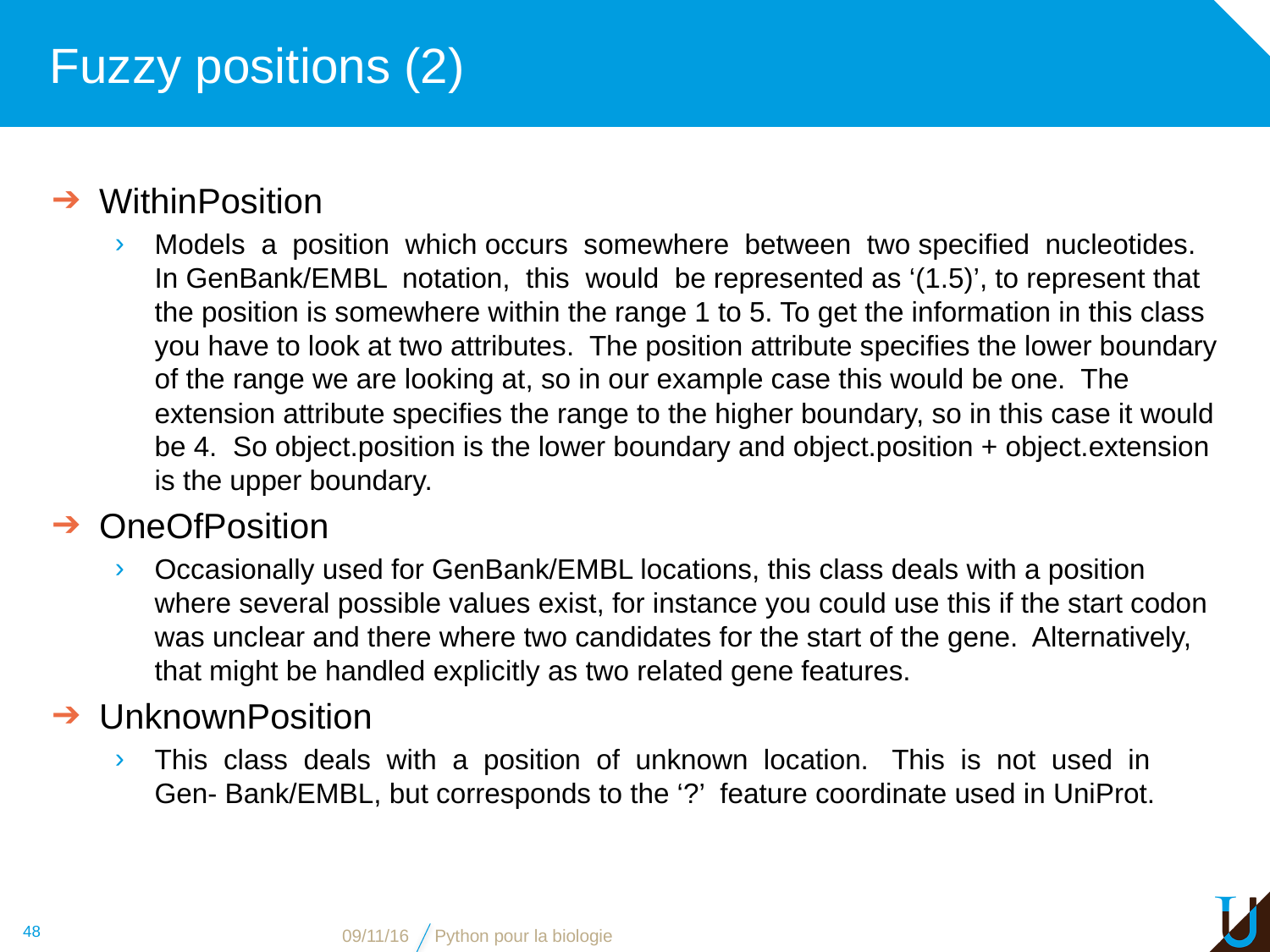

# Fuzzy positions (2)
WithinPosition
Models  a  position  which occurs  somewhere  between  two specified  nucleotides. In GenBank/EMBL  notation,  this  would  be represented as ‘(1.5)’, to represent that the position is somewhere within the range 1 to 5. To get the information in this class you have to look at two attributes.  The position attribute specifies the lower boundary of the range we are looking at, so in our example case this would be one.  The extension attribute specifies the range to the higher boundary, so in this case it would be 4.  So object.position is the lower boundary and object.position + object.extension is the upper boundary.
OneOfPosition
Occasionally used for GenBank/EMBL locations, this class deals with a position where several possible values exist, for instance you could use this if the start codon was unclear and there where two candidates for the start of the gene.  Alternatively, that might be handled explicitly as two related gene features.
UnknownPosition
This  class  deals  with  a  position  of  unknown  location.   This  is  not  used  in  Gen- Bank/EMBL, but corresponds to the ‘?’  feature coordinate used in UniProt.

48
09/11/16
Python pour la biologie